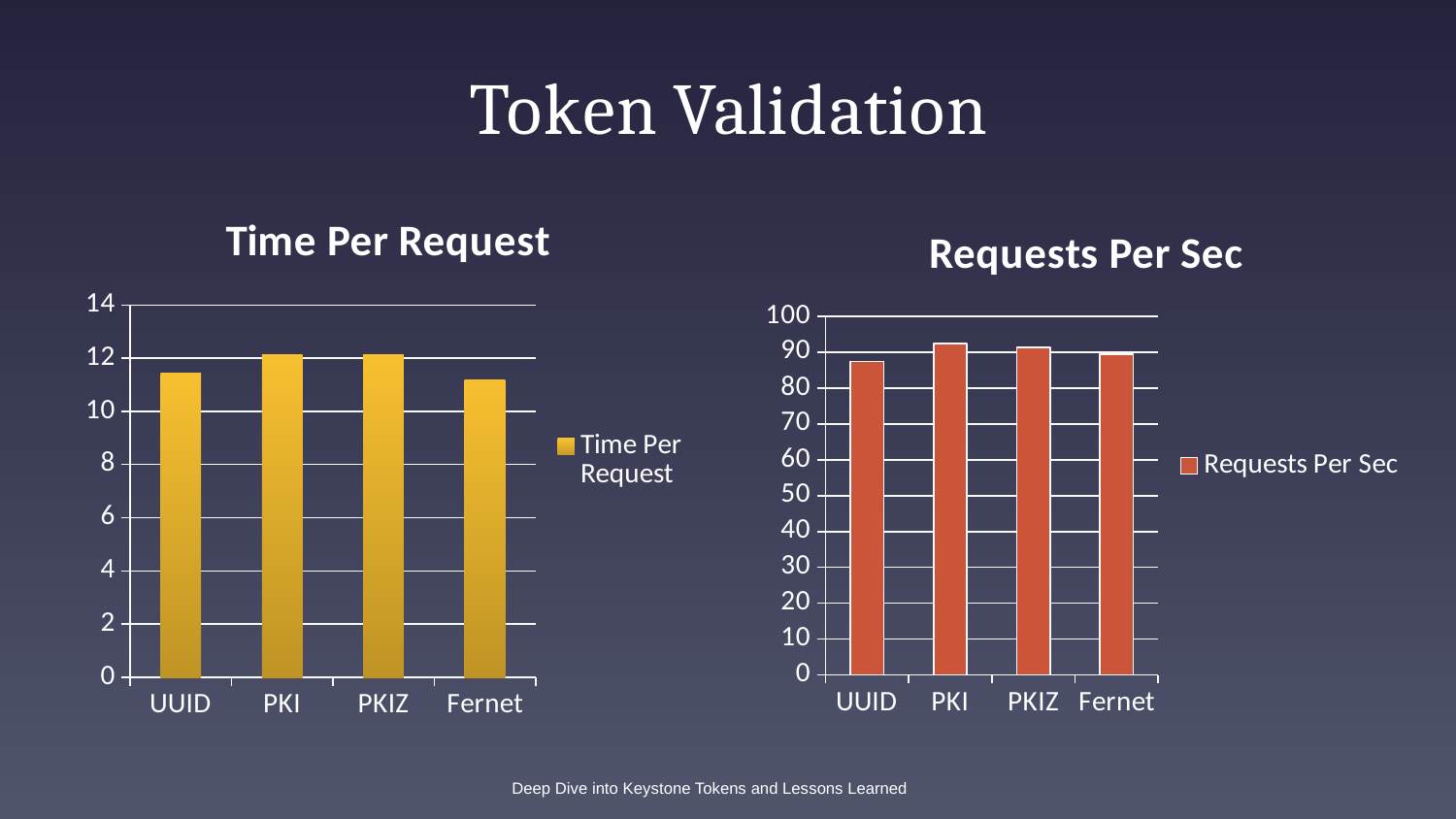

# Token Validation

### Chart:

| Category | Time Per Request |
|---|---|
| UUID | 11.44 |
| PKI | 12.12 |
| PKIZ | 12.12 |
| Fernet | 11.17 |

### Chart:

| Category | Requests Per Sec |
|---|---|
| UUID | 87.43 |
| PKI | 92.43 |
| PKIZ | 91.43 |
| Fernet | 89.46 |
Deep Dive into Keystone Tokens and Lessons Learned